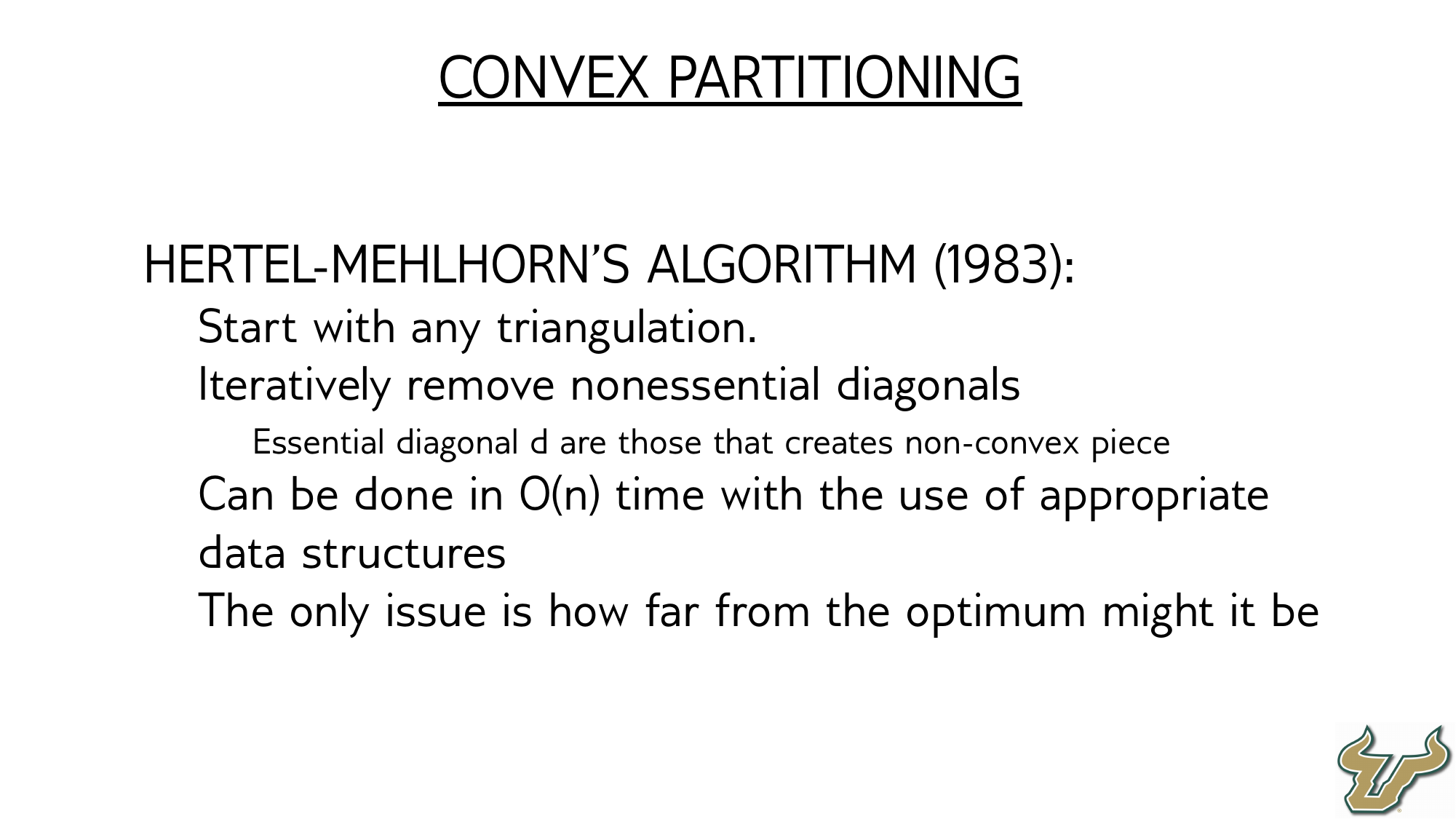

Convex Partitioning
Hertel-Mehlhorn’s Algorithm (1983):
Start with any triangulation.
Iteratively remove nonessential diagonals
Essential diagonal d are those that creates non-convex piece
Can be done in O(n) time with the use of appropriate data structures
The only issue is how far from the optimum might it be